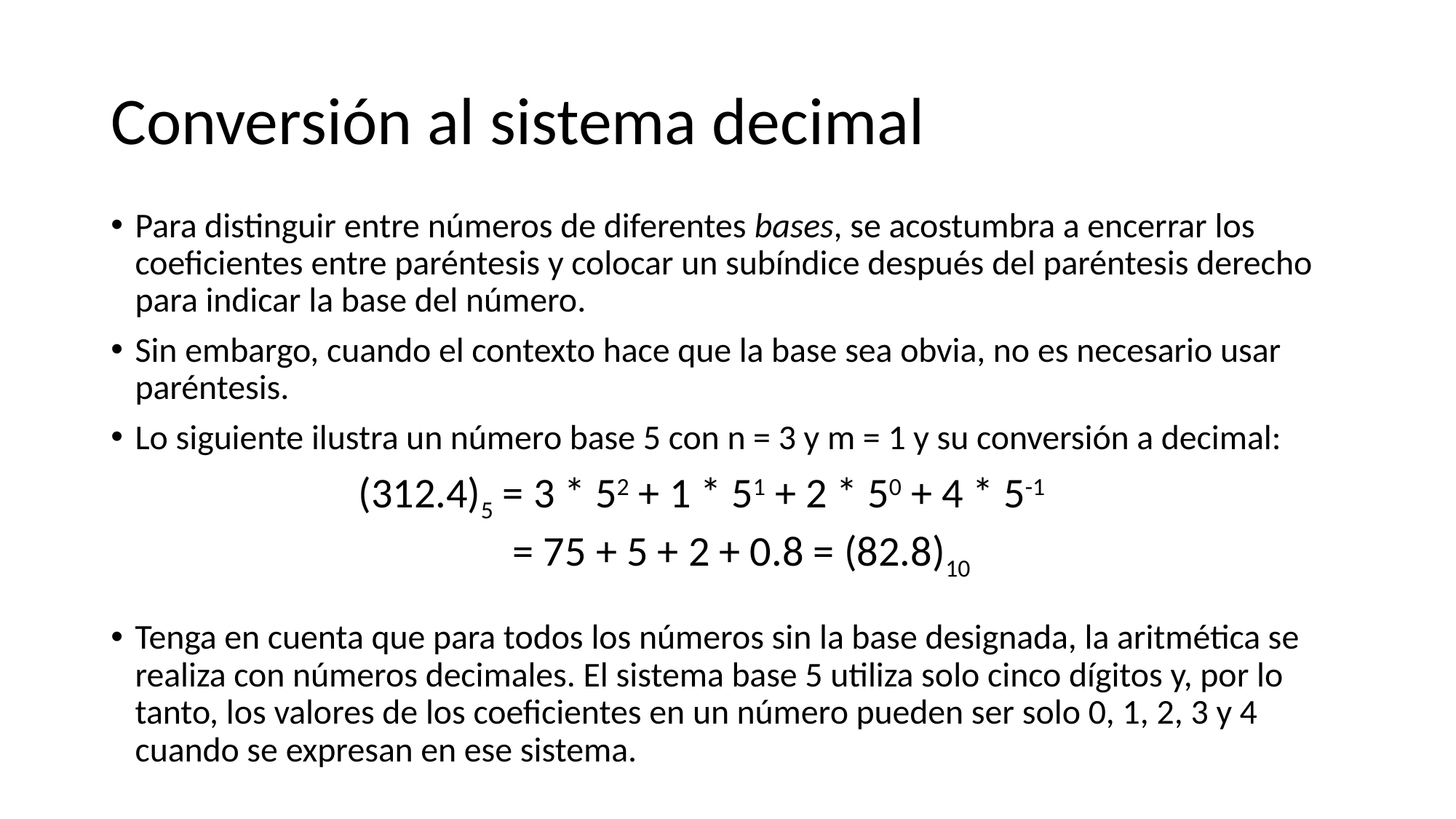

# Conversión al sistema decimal
Para distinguir entre números de diferentes bases, se acostumbra a encerrar los coeficientes entre paréntesis y colocar un subíndice después del paréntesis derecho para indicar la base del número.
Sin embargo, cuando el contexto hace que la base sea obvia, no es necesario usar paréntesis.
Lo siguiente ilustra un número base 5 con n = 3 y m = 1 y su conversión a decimal:

Tenga en cuenta que para todos los números sin la base designada, la aritmética se realiza con números decimales. El sistema base 5 utiliza solo cinco dígitos y, por lo tanto, los valores de los coeficientes en un número pueden ser solo 0, 1, 2, 3 y 4 cuando se expresan en ese sistema.
 (312.4)5 = 3 * 52 + 1 * 51 + 2 * 50 + 4 * 5-1
                 = 75 + 5 + 2 + 0.8 = (82.8)10